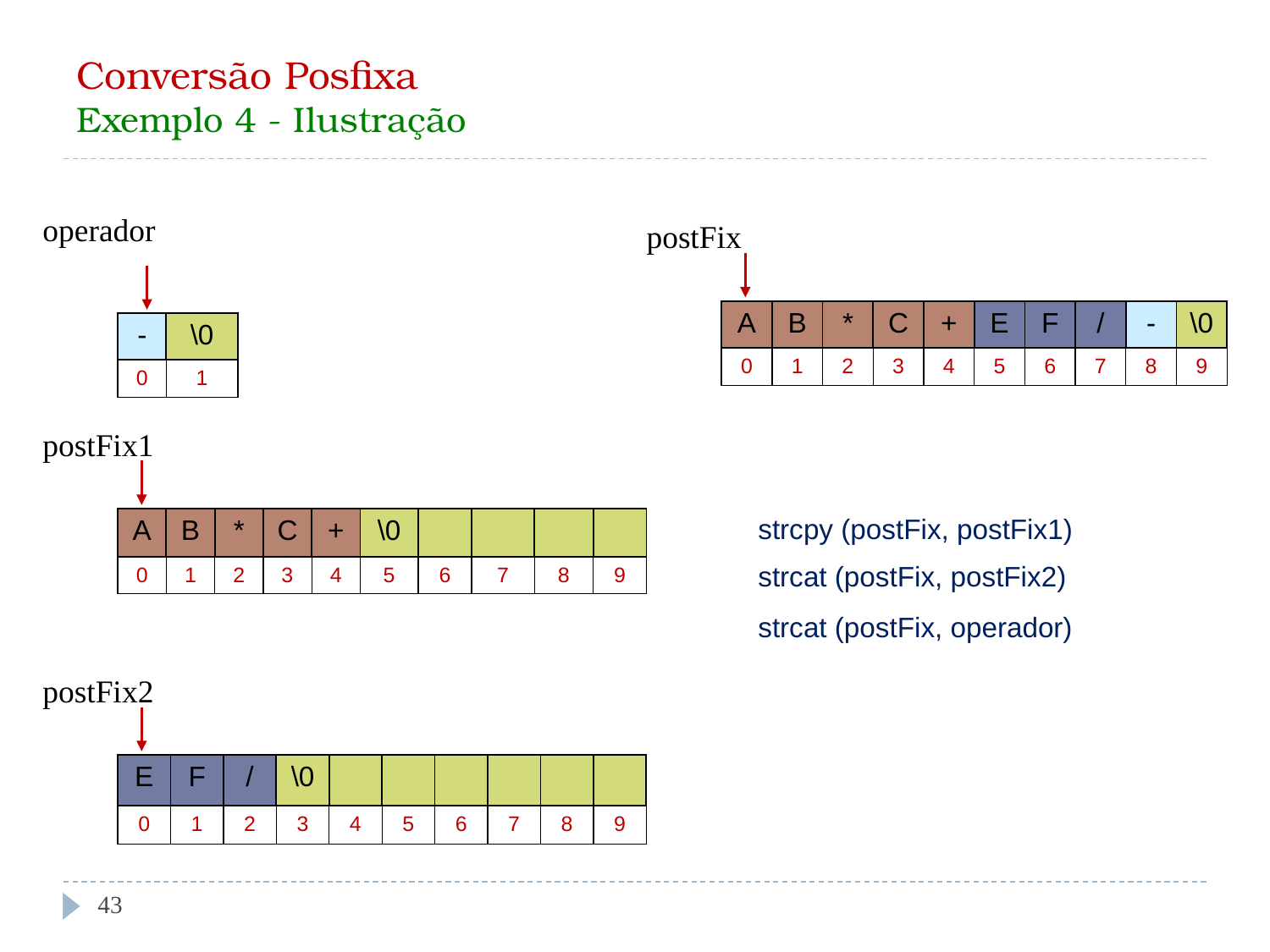

Conversão Posfixa
Exemplo 4 - Ilustração

operador
postFix
| A | B | \* | C | + | E | F | / | - | \0 |
| --- | --- | --- | --- | --- | --- | --- | --- | --- | --- |
| 0 | 1 | 2 | 3 | 4 | 5 | 6 | 7 | 8 | 9 |
| - | \0 |
| --- | --- |
| 0 | 1 |
postFix1
strcpy (postFix, postFix1)
| A | B | \* | C | + | \0 |  |  |  |  |
| --- | --- | --- | --- | --- | --- | --- | --- | --- | --- |
| 0 | 1 | 2 | 3 | 4 | 5 | 6 | 7 | 8 | 9 |
strcat (postFix, postFix2)
strcat (postFix, operador)
postFix2
| E | F | / | \0 |  |  |  |  |  |  |
| --- | --- | --- | --- | --- | --- | --- | --- | --- | --- |
| 0 | 1 | 2 | 3 | 4 | 5 | 6 | 7 | 8 | 9 |
43